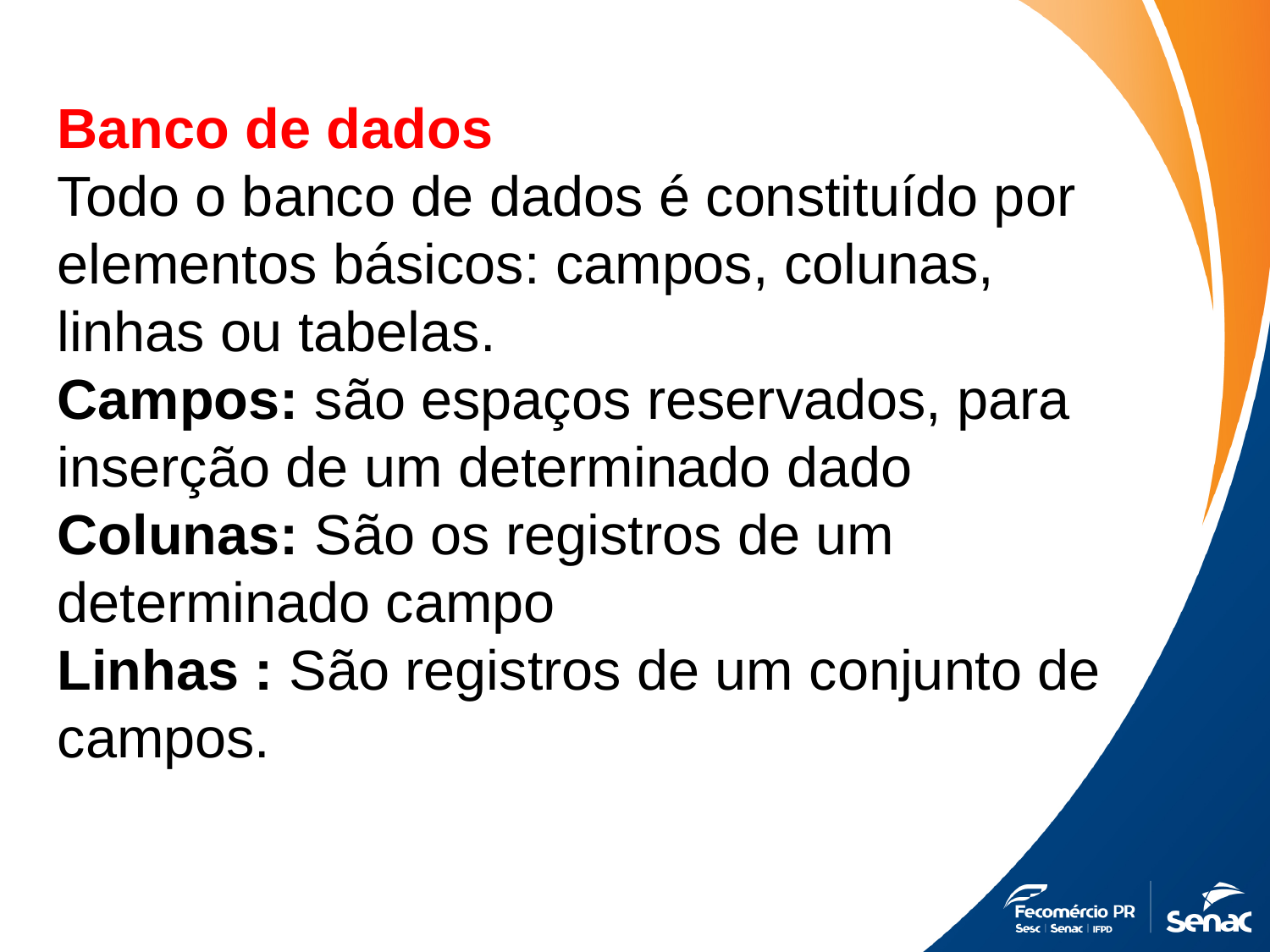

Banco de dados
Todo o banco de dados é constituído por elementos básicos: campos, colunas, linhas ou tabelas.
Campos: são espaços reservados, para inserção de um determinado dado
Colunas: São os registros de um determinado campo
Linhas : São registros de um conjunto de campos.